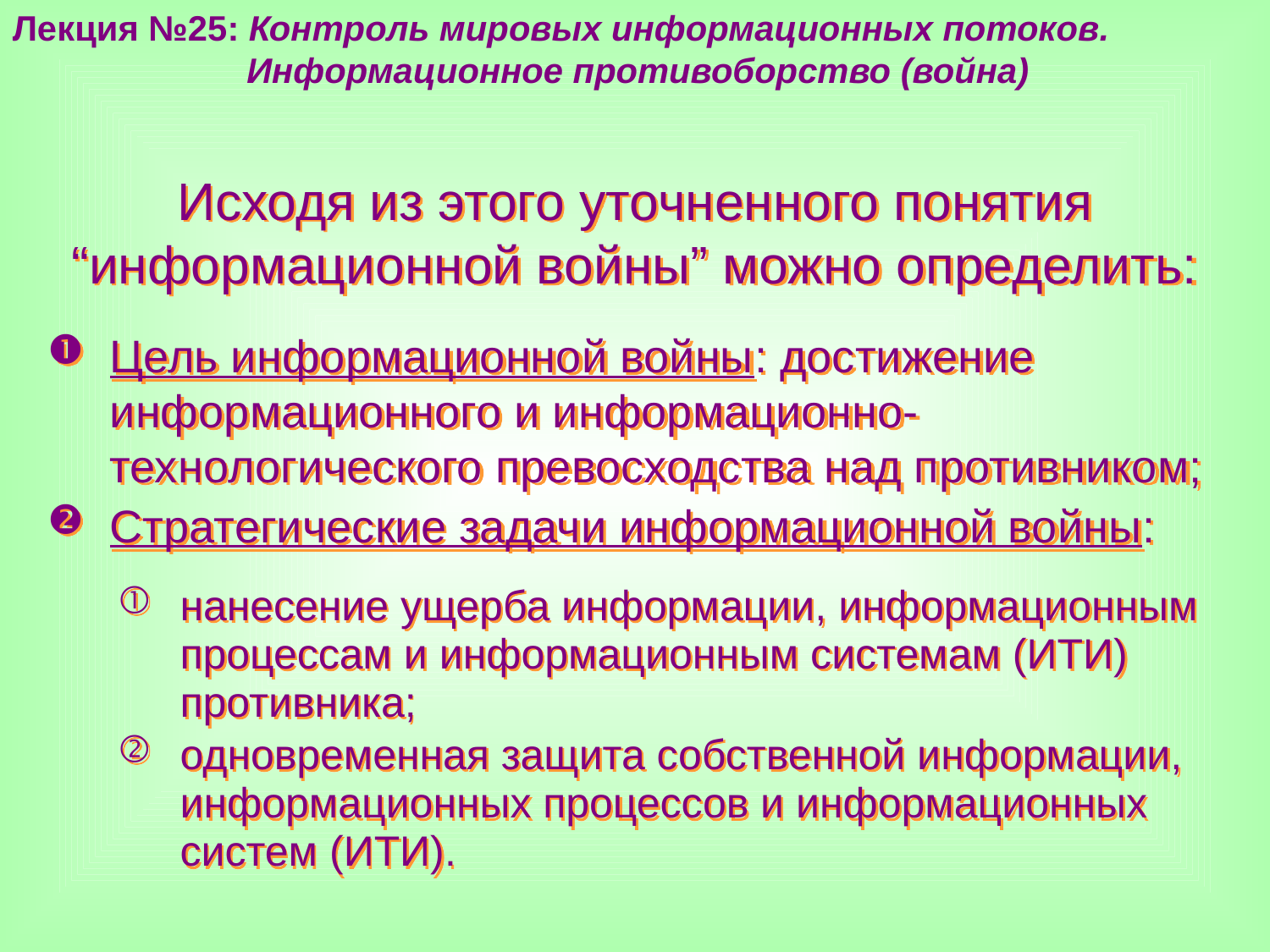

Лекция №25: Контроль мировых информационных потоков.
	           Информационное противоборство (война)
Исходя из этого уточненного понятия “информационной войны” можно определить:
Цель информационной войны: достижение информационного и информационно-технологического превосходства над противником;
Стратегические задачи информационной войны:
нанесение ущерба информации, информационным процессам и информационным системам (ИТИ) противника;
одновременная защита собственной информации, информационных процессов и информационных систем (ИТИ).